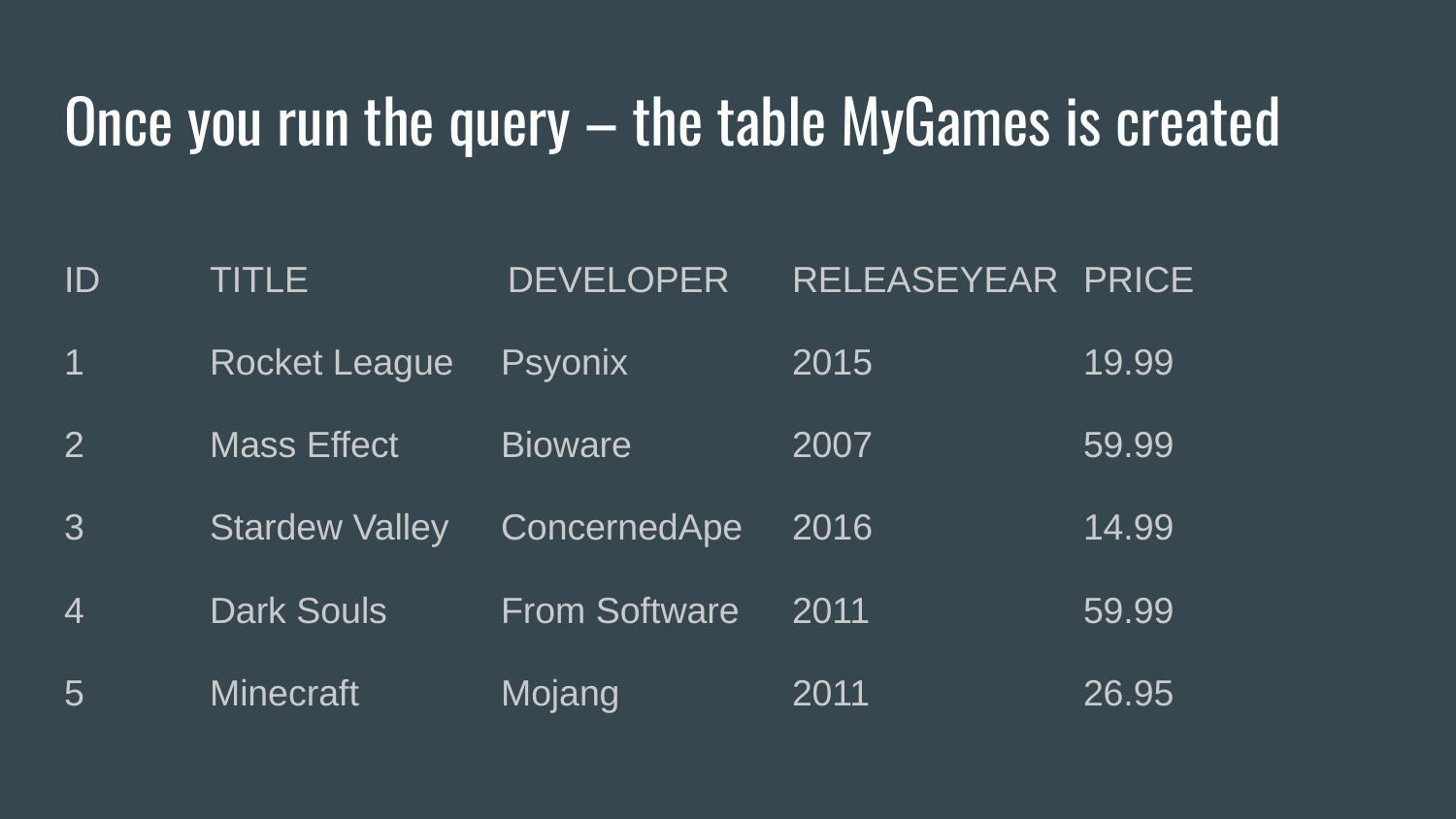

# Once you run the query – the table MyGames is created
ID	TITLE	               DEVELOPER	RELEASEYEAR	PRICE
1	Rocket League	Psyonix		2015		19.99
2	Mass Effect	Bioware		2007		59.99
3	Stardew Valley	ConcernedApe	2016		14.99
4	Dark Souls	From Software	2011		59.99
5	Minecraft	Mojang		2011		26.95